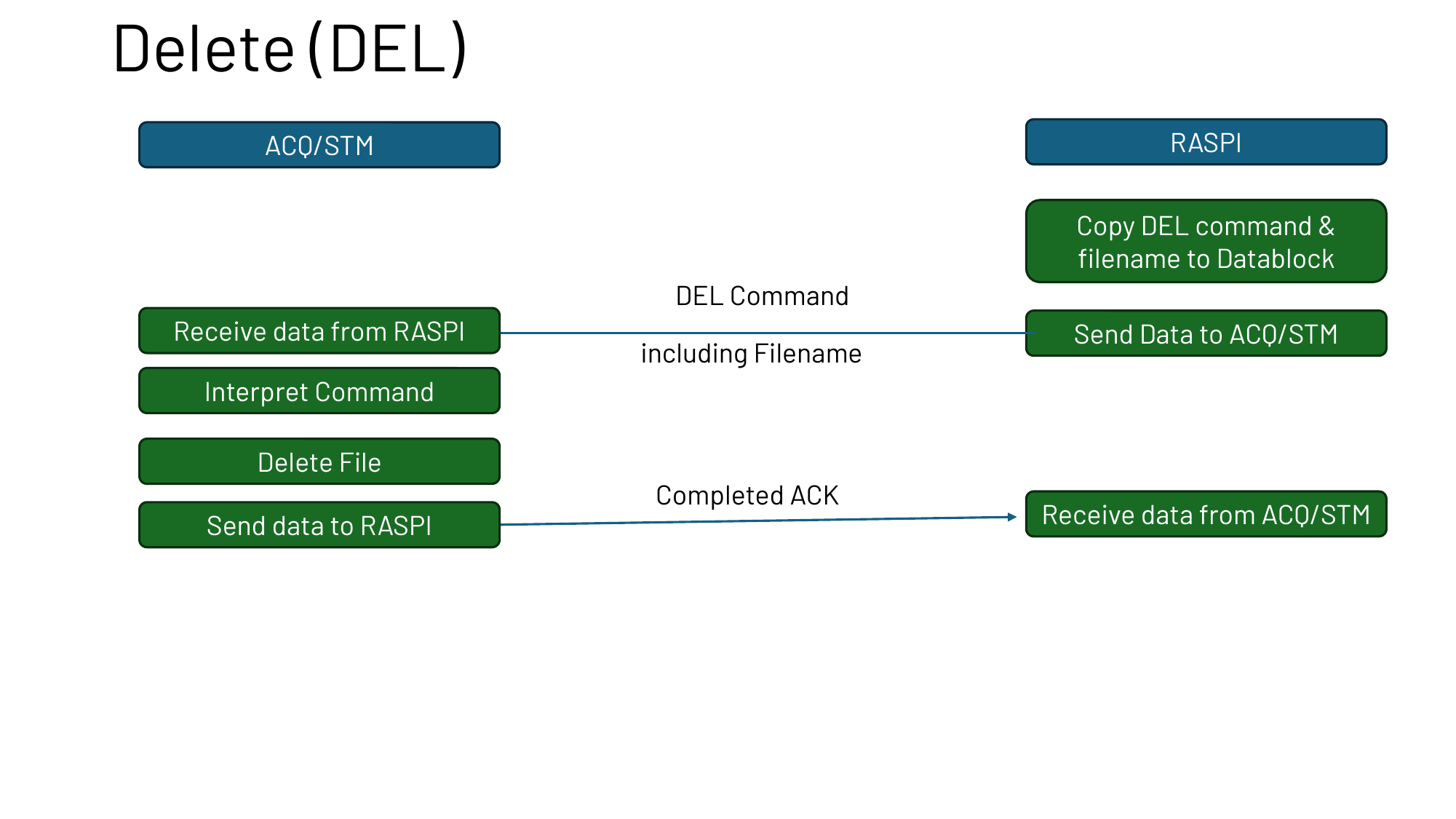

# Delete (DEL)
RASPI
ACQ/STM
Copy DEL command & filename to Datablock
DEL Command
Receive data from RASPI
Send Data to ACQ/STM
including Filename
Interpret Command
Delete File
Completed ACK
Receive data from ACQ/STM
Send data to RASPI